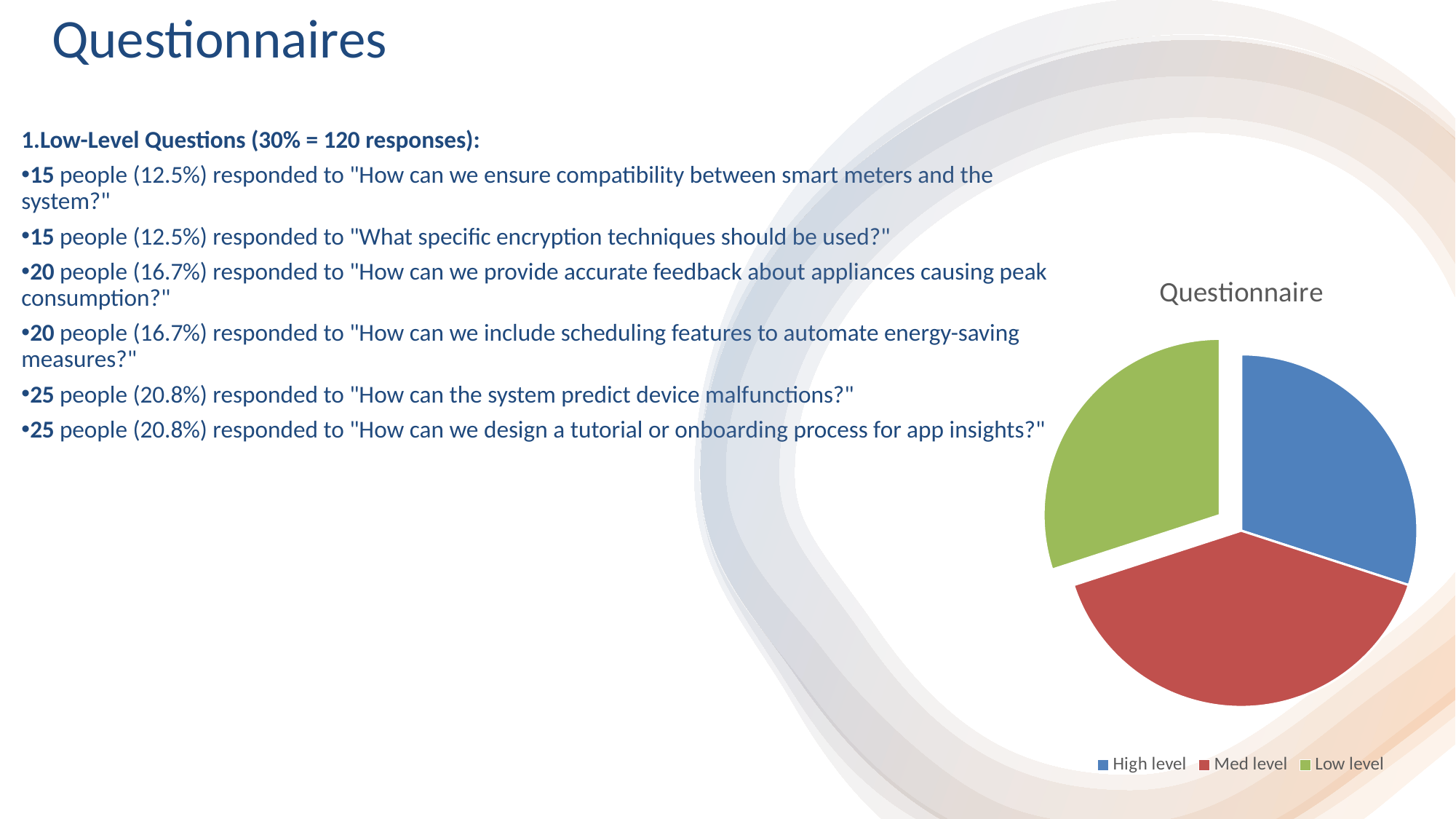

Questionnaires
Low-Level Questions (30% = 120 responses):
15 people (12.5%) responded to "How can we ensure compatibility between smart meters and the system?"
15 people (12.5%) responded to "What specific encryption techniques should be used?"
20 people (16.7%) responded to "How can we provide accurate feedback about appliances causing peak consumption?"
20 people (16.7%) responded to "How can we include scheduling features to automate energy-saving measures?"
25 people (20.8%) responded to "How can the system predict device malfunctions?"
25 people (20.8%) responded to "How can we design a tutorial or onboarding process for app insights?"

### Chart:

| Category | Questionnaire |
|---|---|
| High level | 30.0 |
| Med level | 40.0 |
| Low level | 30.0 |